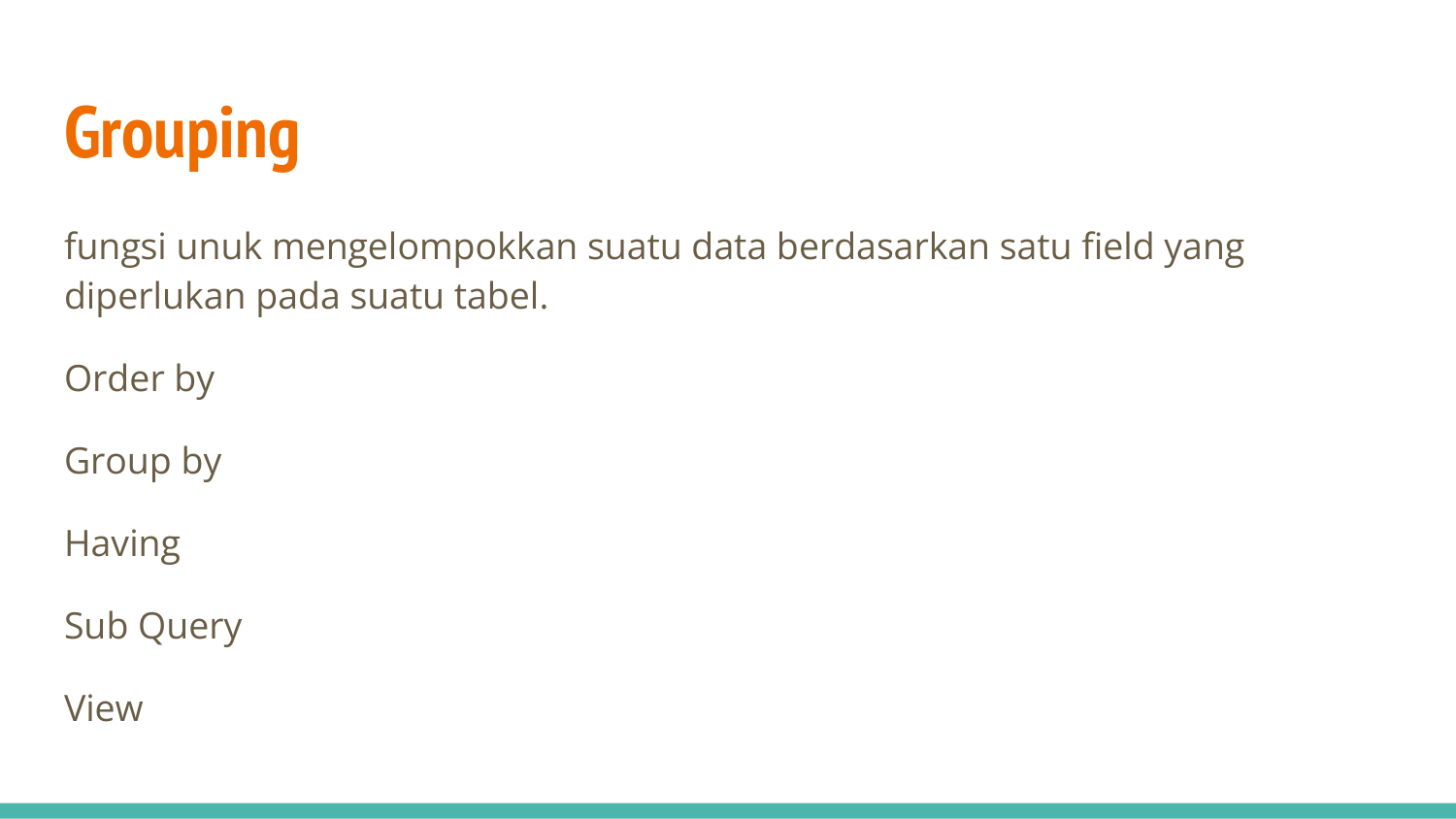

# Grouping
fungsi unuk mengelompokkan suatu data berdasarkan satu field yang diperlukan pada suatu tabel.
Order by
Group by
Having
Sub Query
View